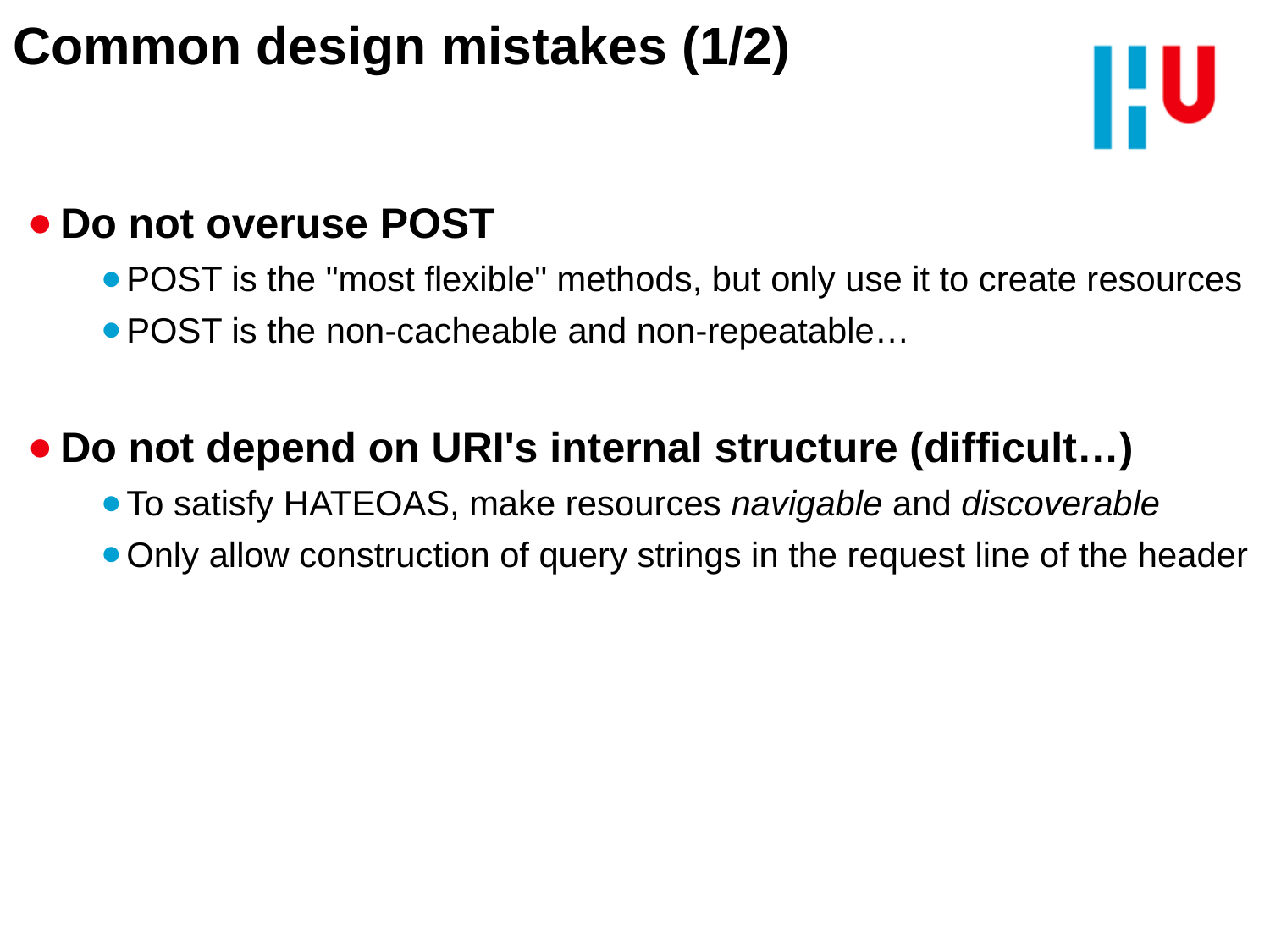

# Common design mistakes (1/2)

Do not overuse POST
POST is the "most flexible" methods, but only use it to create resources
POST is the non-cacheable and non-repeatable…

Do not depend on URI's internal structure (difficult…)
To satisfy HATEOAS, make resources navigable and discoverable
Only allow construction of query strings in the request line of the header